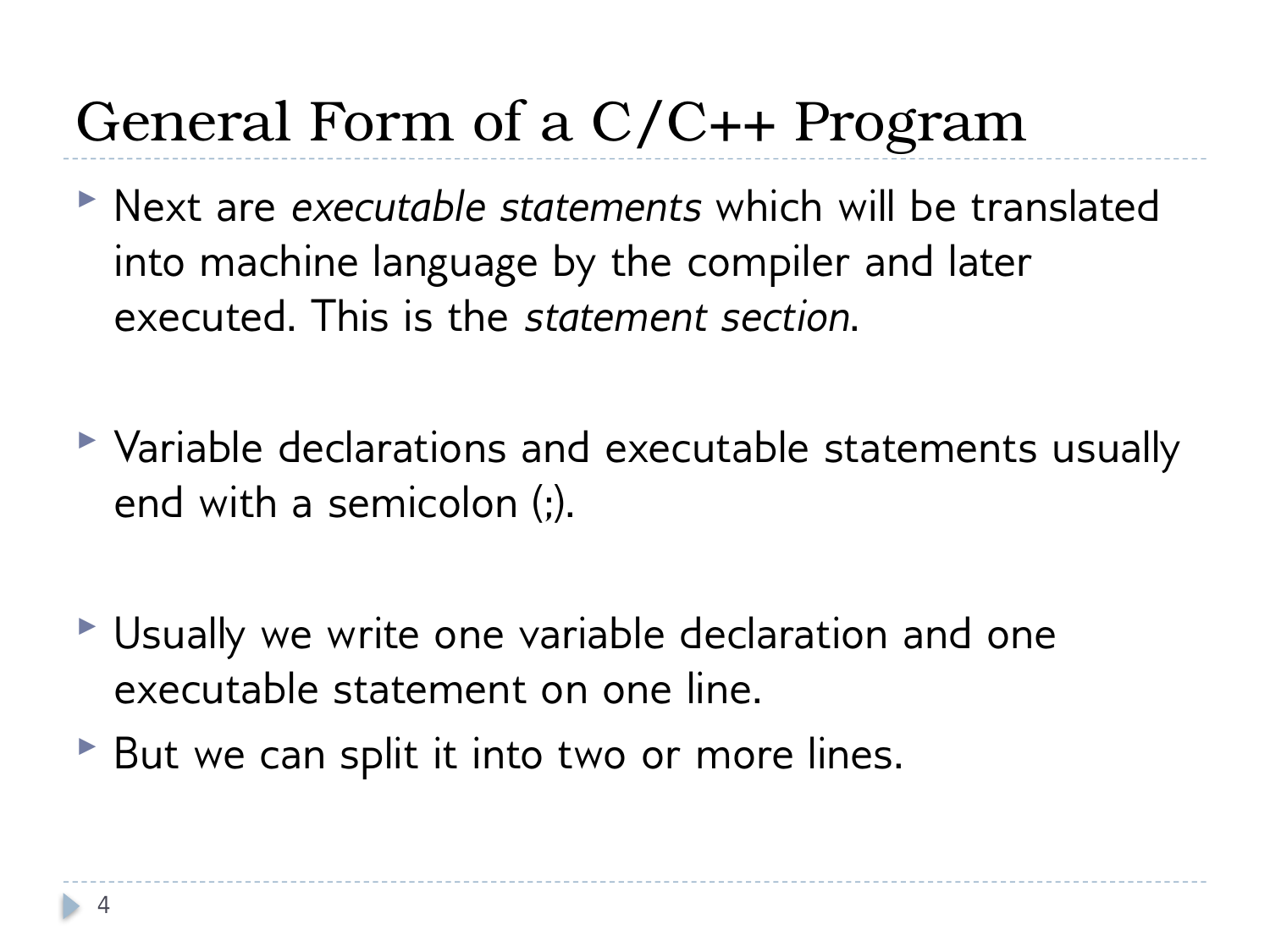

# General Form of a C/C++ Program
Next are executable statements which will be translated into machine language by the compiler and later executed. This is the statement section.

Variable declarations and executable statements usually end with a semicolon (;).

Usually we write one variable declaration and one  executable statement on one line.
But we can split it into two or more lines.

4